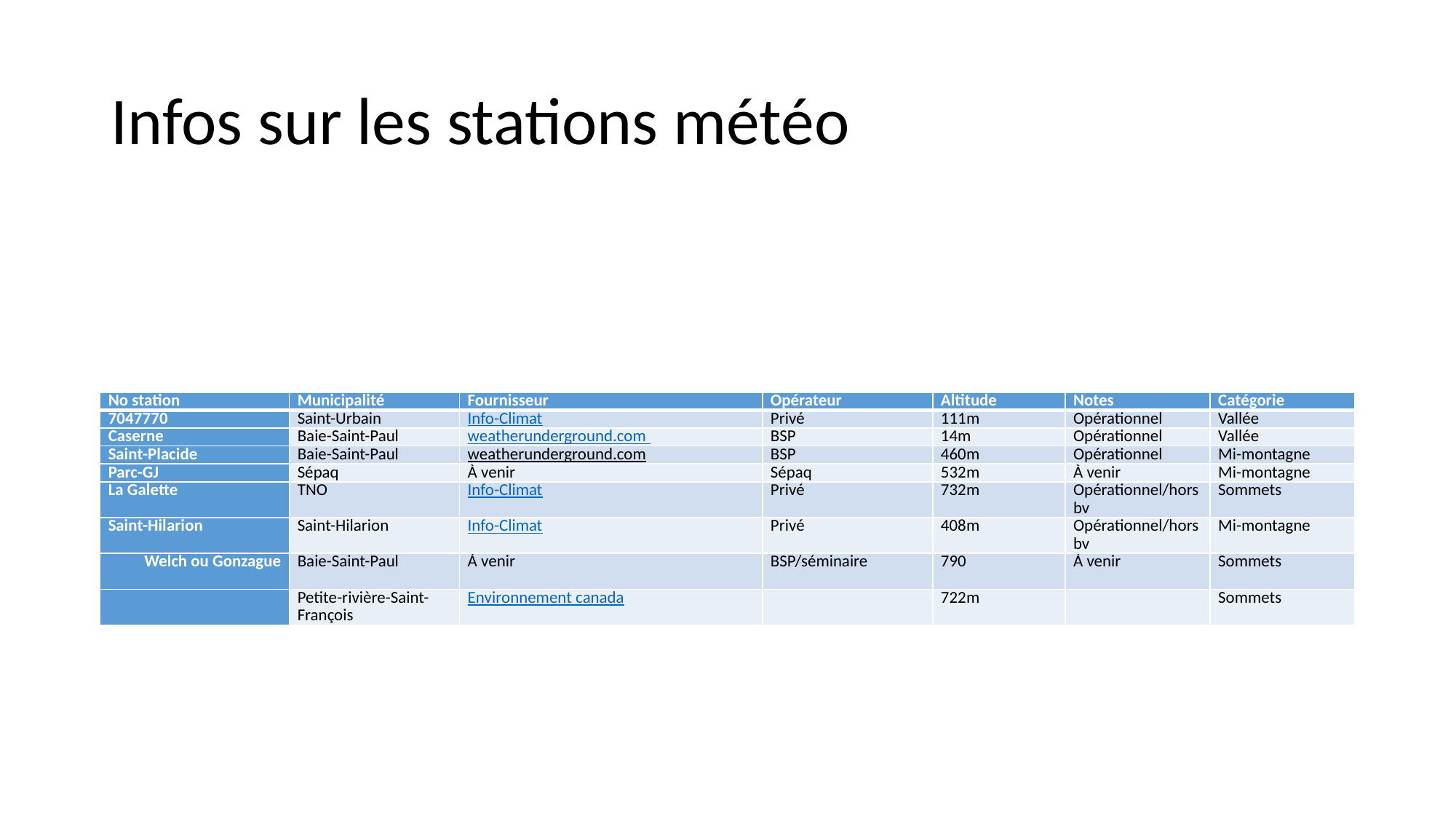

# Infos sur les stations météo
| No station | Municipalité | Fournisseur | Opérateur | Altitude | Notes | Catégorie |
| --- | --- | --- | --- | --- | --- | --- |
| 7047770 | Saint-Urbain | Info-Climat | Privé | 111m | Opérationnel | Vallée |
| Caserne | Baie-Saint-Paul | weatherunderground.com | BSP | 14m | Opérationnel | Vallée |
| Saint-Placide | Baie-Saint-Paul | weatherunderground.com | BSP | 460m | Opérationnel | Mi-montagne |
| Parc-GJ | Sépaq | À venir | Sépaq | 532m | À venir | Mi-montagne |
| La Galette | TNO | Info-Climat | Privé | 732m | Opérationnel/hors bv | Sommets |
| Saint-Hilarion | Saint-Hilarion | Info-Climat | Privé | 408m | Opérationnel/hors bv | Mi-montagne |
| Welch ou Gonzague | Baie-Saint-Paul | À venir | BSP/séminaire | 790 | À venir | Sommets |
|  | Petite-rivière-Saint-François | Environnement canada |  | 722m |  | Sommets |